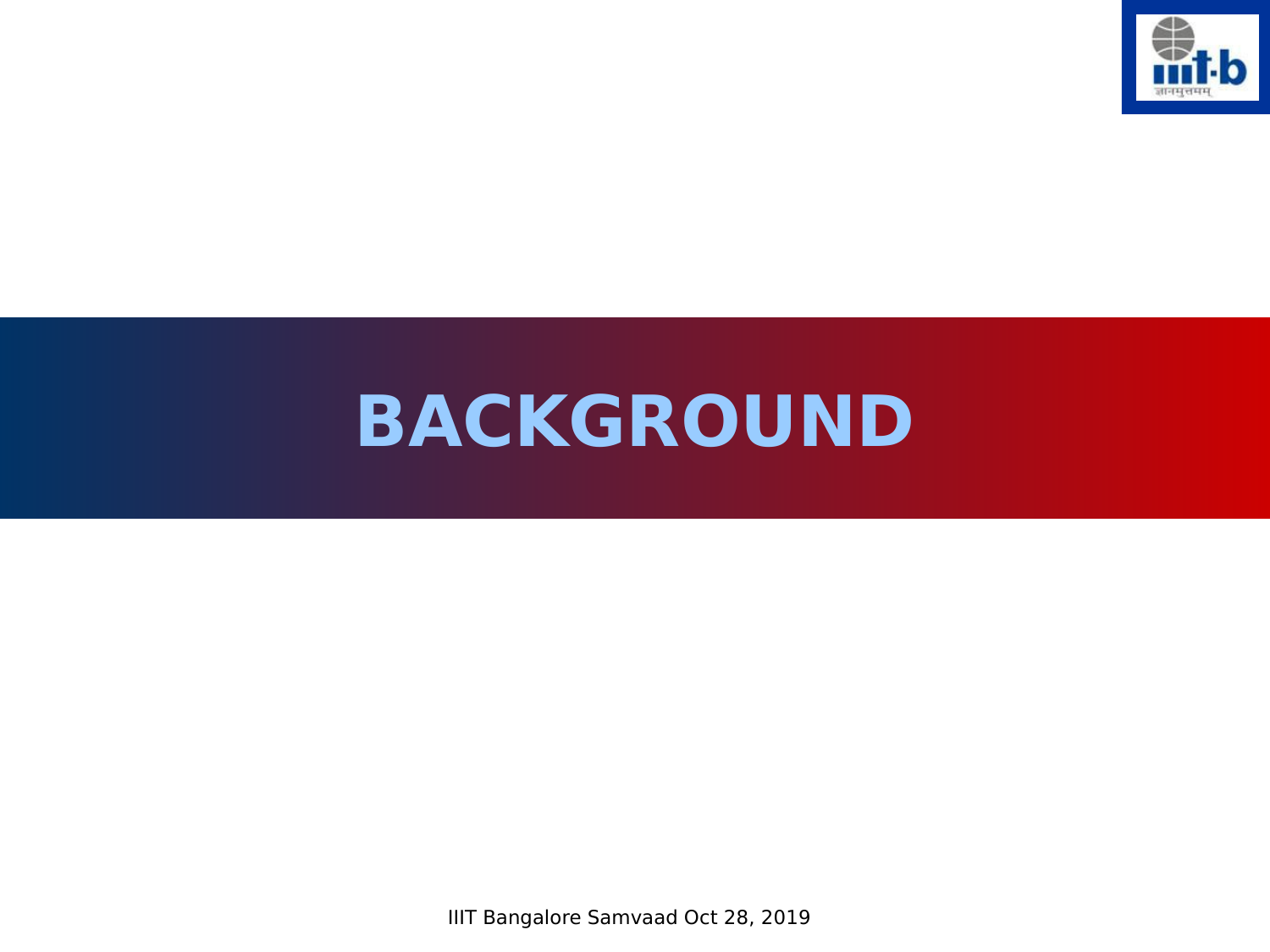

Background
IIIT Bangalore Samvaad Oct 28, 2019